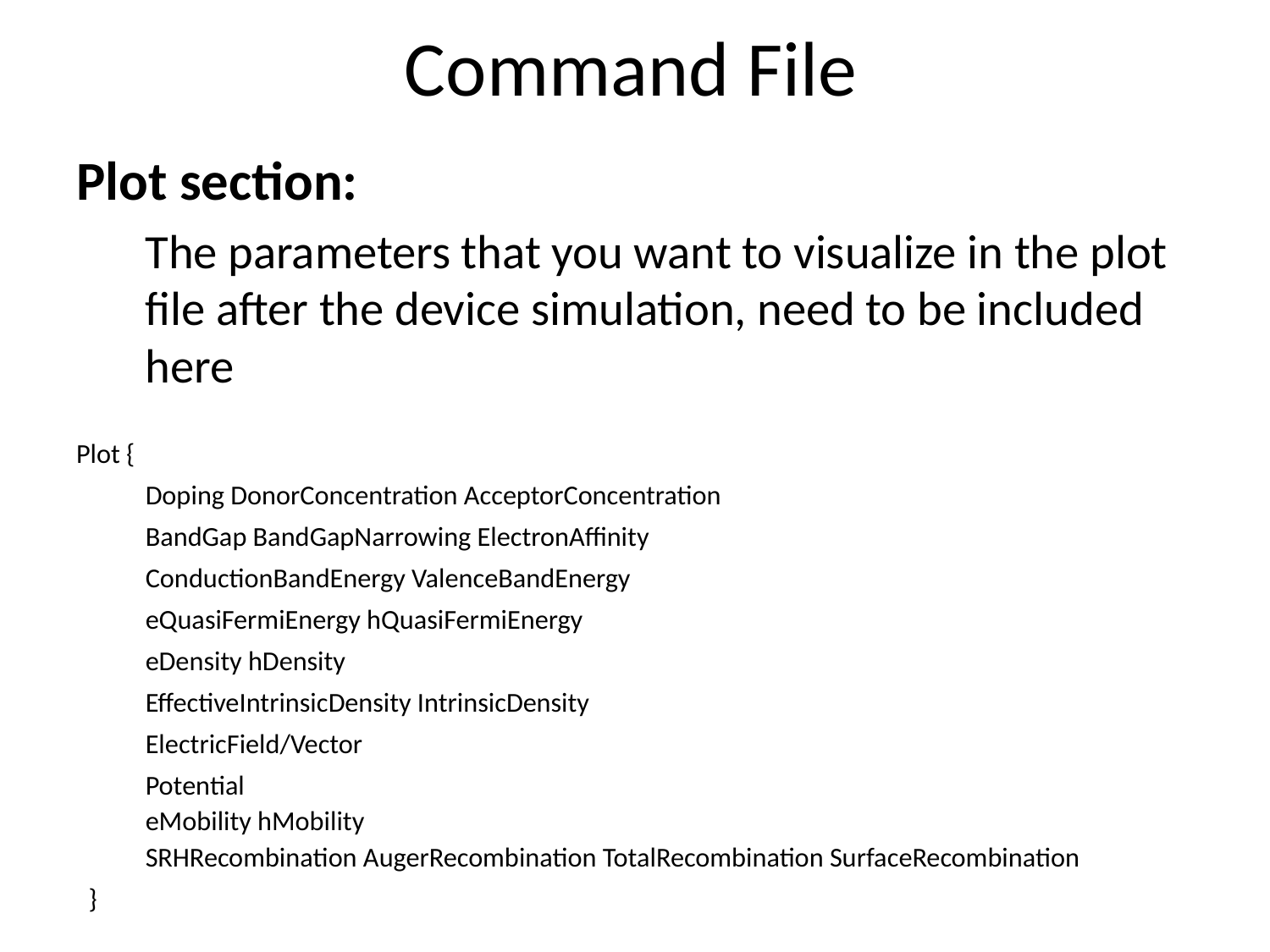

# Command File
Plot section:
	The parameters that you want to visualize in the plot file after the device simulation, need to be included here

Plot {
 	Doping DonorConcentration AcceptorConcentration
	BandGap BandGapNarrowing ElectronAffinity
	ConductionBandEnergy ValenceBandEnergy
	eQuasiFermiEnergy hQuasiFermiEnergy
  	eDensity hDensity
	EffectiveIntrinsicDensity IntrinsicDensity
	ElectricField/Vector
	Potential
eMobility hMobility
SRHRecombination AugerRecombination TotalRecombination SurfaceRecombination
  }